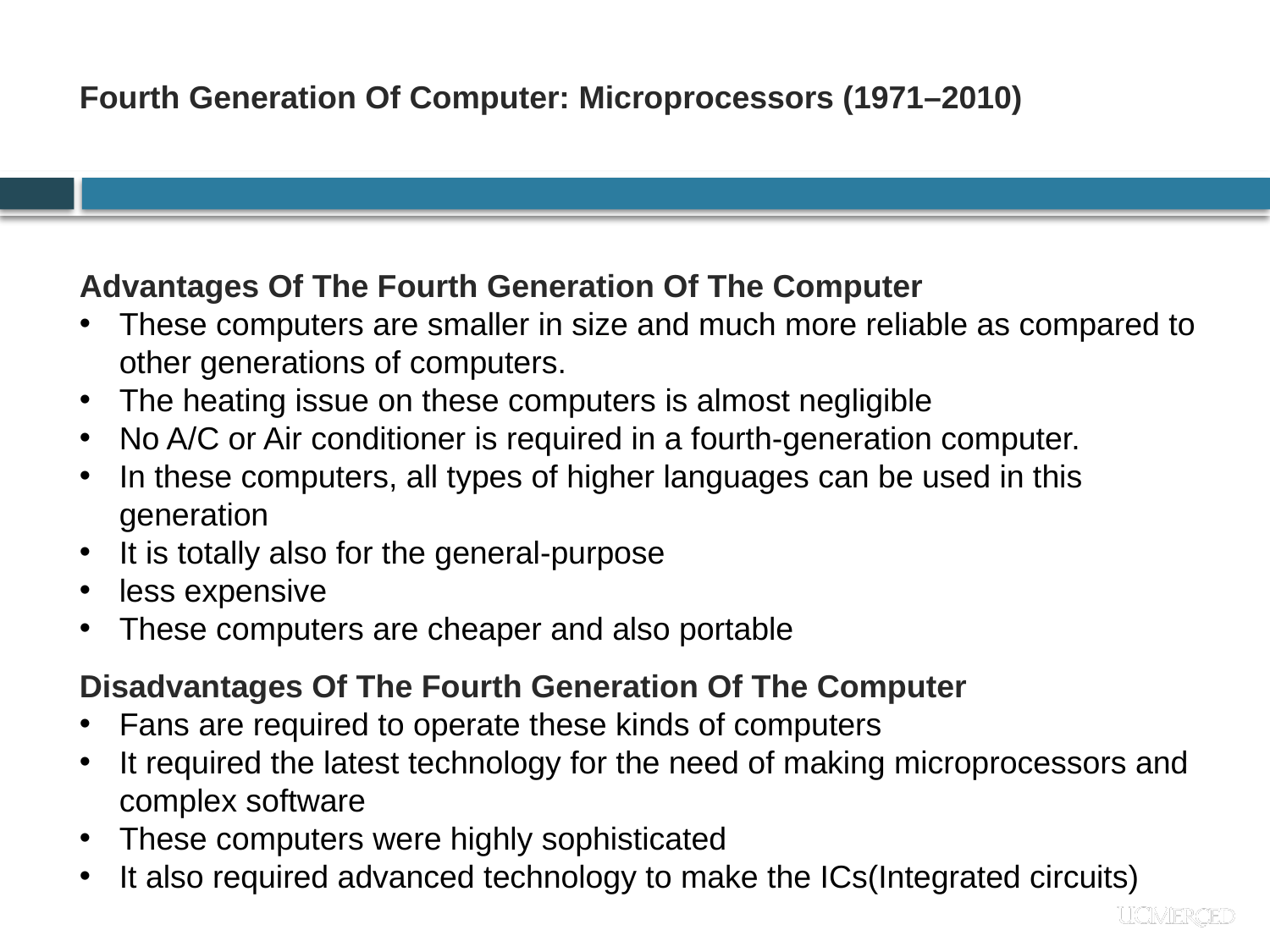

Fourth Generation Of Computer: Microprocessors (1971–2010)
Advantages Of The Fourth Generation Of The Computer
These computers are smaller in size and much more reliable as compared to other generations of computers.
The heating issue on these computers is almost negligible
No A/C or Air conditioner is required in a fourth-generation computer.
In these computers, all types of higher languages can be used in this generation
It is totally also for the general-purpose
less expensive
These computers are cheaper and also portable
Disadvantages Of The Fourth Generation Of The Computer
Fans are required to operate these kinds of computers
It required the latest technology for the need of making microprocessors and complex software
These computers were highly sophisticated
It also required advanced technology to make the ICs(Integrated circuits)